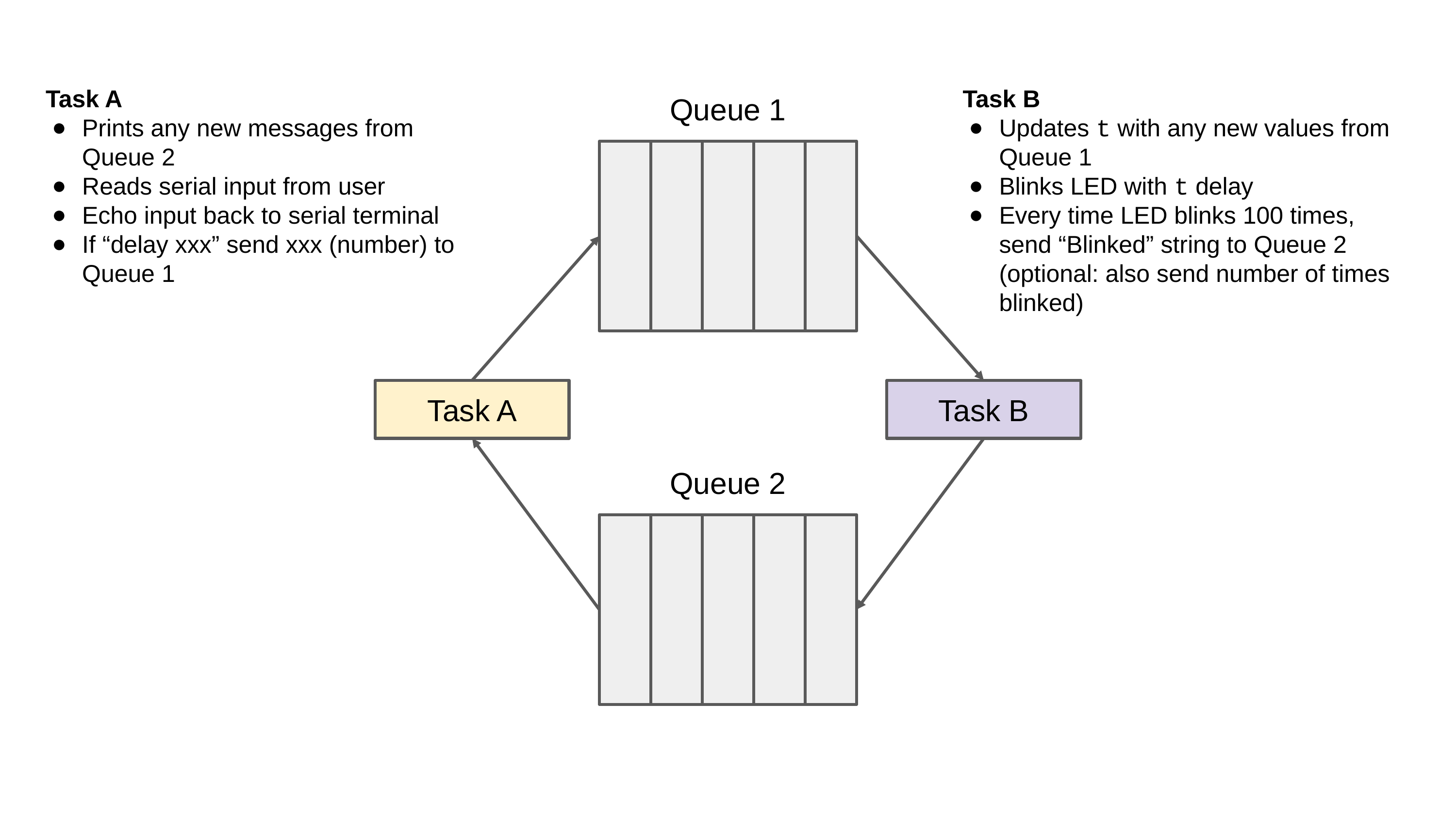

Task A
Prints any new messages from Queue 2
Reads serial input from user
Echo input back to serial terminal
If “delay xxx” send xxx (number) to Queue 1
Queue 1
Task B
Updates t with any new values from Queue 1
Blinks LED with t delay
Every time LED blinks 100 times, send “Blinked” string to Queue 2 (optional: also send number of times blinked)

Task A
Task B
Queue 2